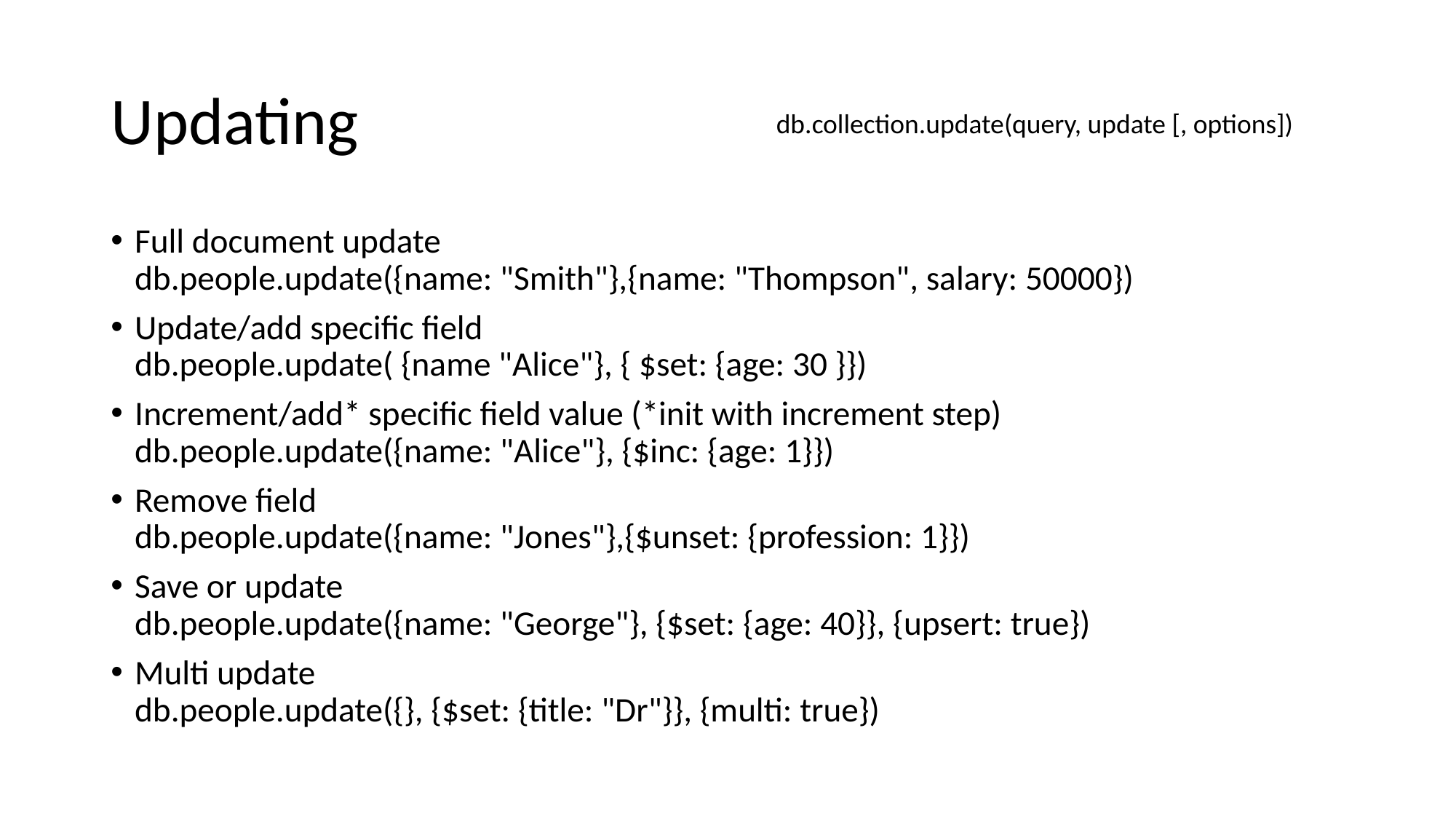

# Updating
db.collection.update(query, update [, options])
Full document update
db.people.update({name: "Smith"},{name: "Thompson", salary: 50000})
Update/add specific field
db.people.update( {name "Alice"}, { $set: {age: 30 }})
Increment/add* specific field value (*init with increment step)
db.people.update({name: "Alice"}, {$inc: {age: 1}})
Remove field
db.people.update({name: "Jones"},{$unset: {profession: 1}})
Save or update
db.people.update({name: "George"}, {$set: {age: 40}}, {upsert: true})
Multi update
db.people.update({}, {$set: {title: "Dr"}}, {multi: true})